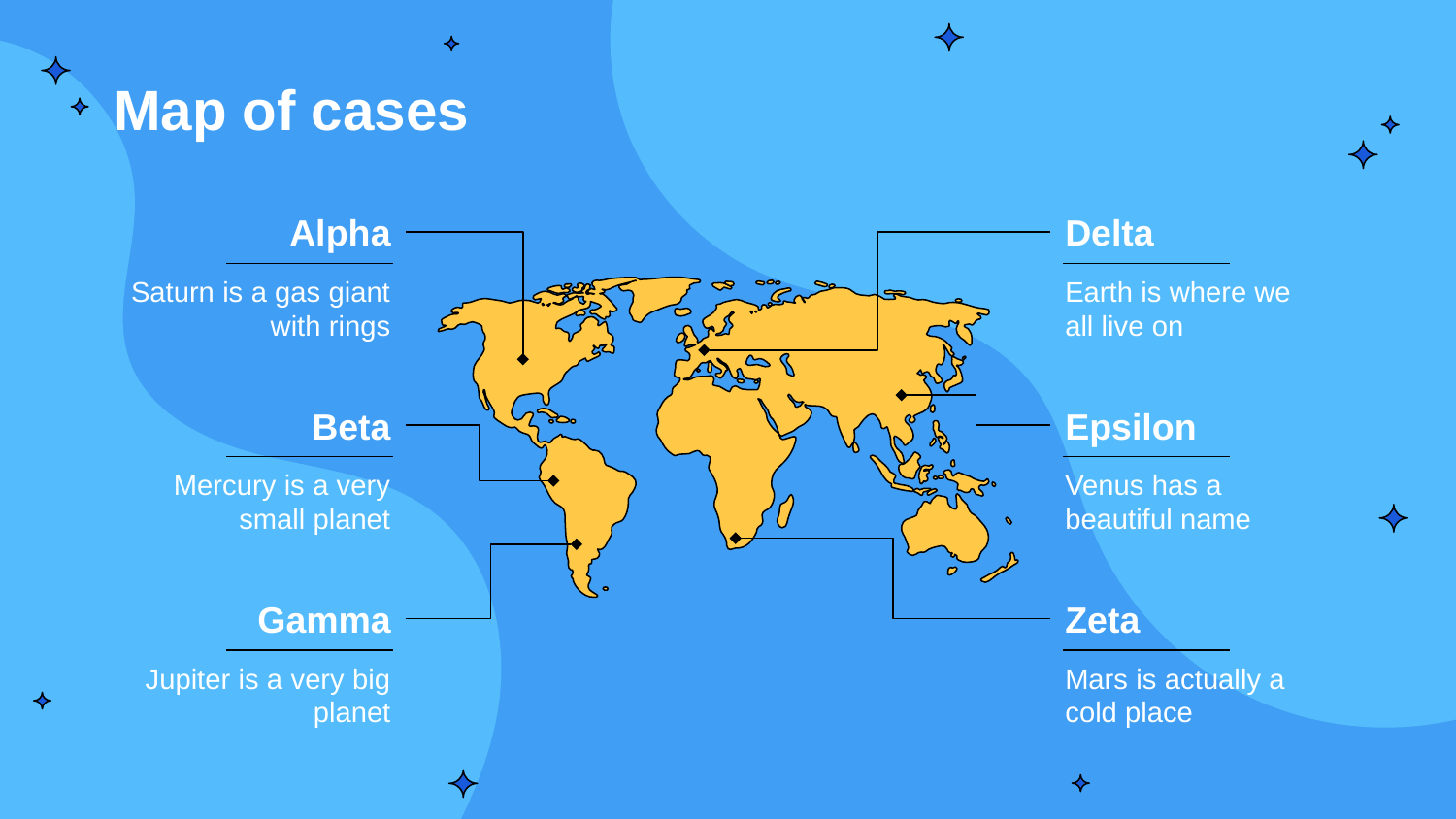

# Map of cases
Alpha
Delta
Saturn is a gas giant with rings
Earth is where we all live on

Beta
Epsilon
Mercury is a very small planet
Venus has a beautiful name
Gamma
Zeta
Jupiter is a very big planet
Mars is actually a cold place